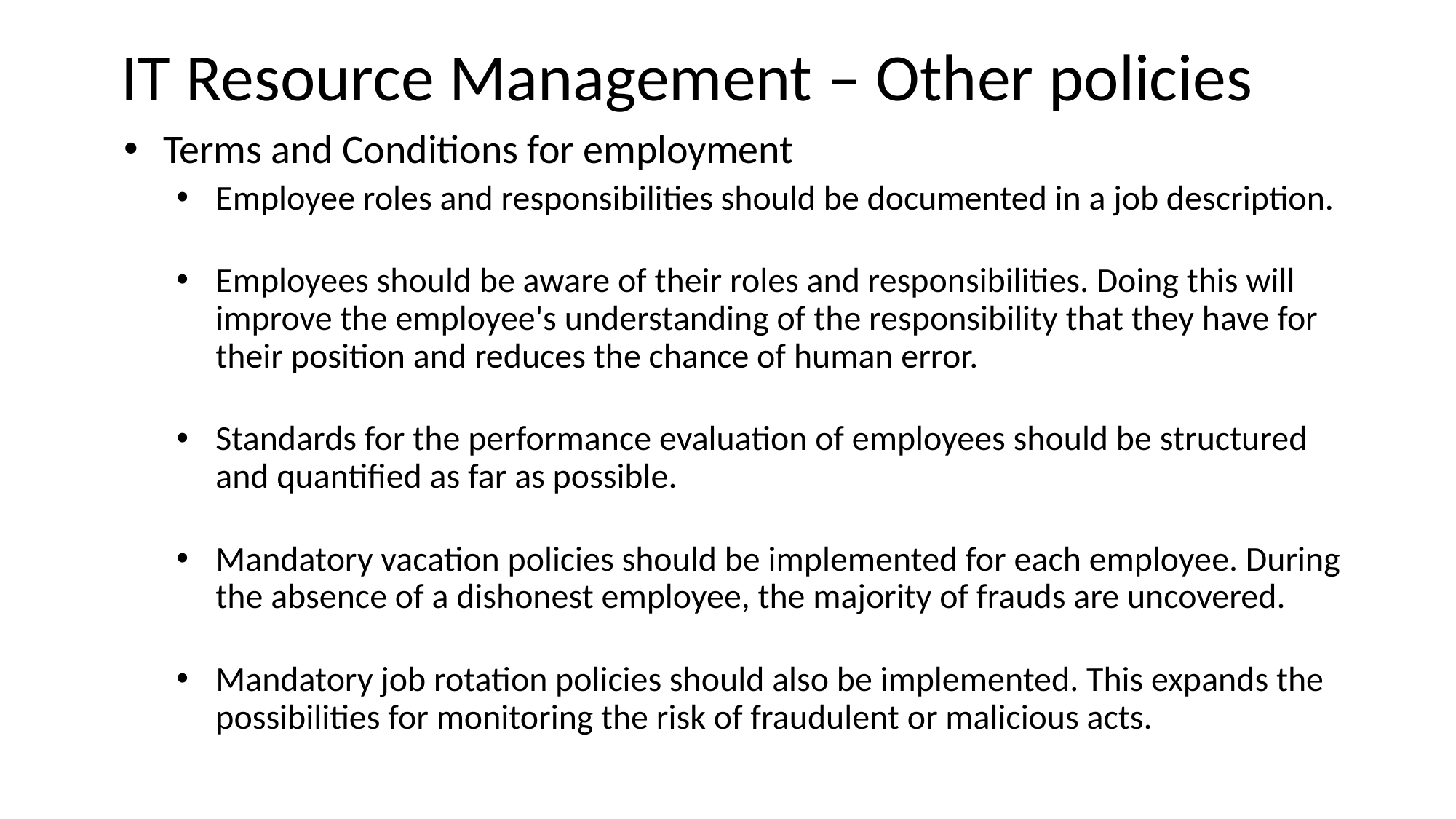

# IT Resource Management – Other policies
Terms and Conditions for employment
Employee roles and responsibilities should be documented in a job description.
Employees should be aware of their roles and responsibilities. Doing this will improve the employee's understanding of the responsibility that they have for their position and reduces the chance of human error.
Standards for the performance evaluation of employees should be structured and quantified as far as possible.
Mandatory vacation policies should be implemented for each employee. During the absence of a dishonest employee, the majority of frauds are uncovered.
Mandatory job rotation policies should also be implemented. This expands the possibilities for monitoring the risk of fraudulent or malicious acts.